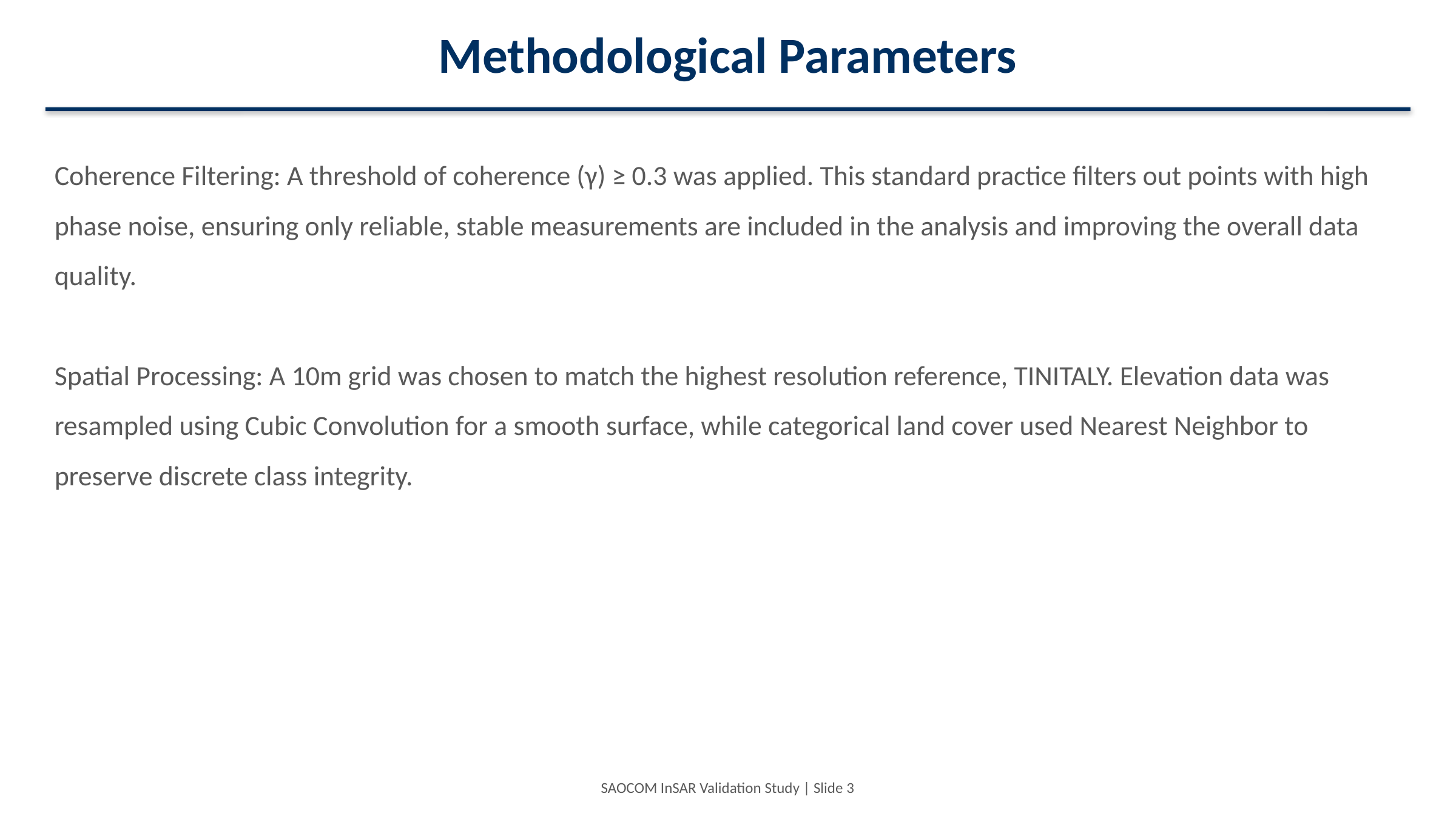

Methodological Parameters

Coherence Filtering: A threshold of coherence (γ) ≥ 0.3 was applied. This standard practice filters out points with high phase noise, ensuring only reliable, stable measurements are included in the analysis and improving the overall data quality.
Spatial Processing: A 10m grid was chosen to match the highest resolution reference, TINITALY. Elevation data was resampled using Cubic Convolution for a smooth surface, while categorical land cover used Nearest Neighbor to preserve discrete class integrity.
SAOCOM InSAR Validation Study | Slide 3